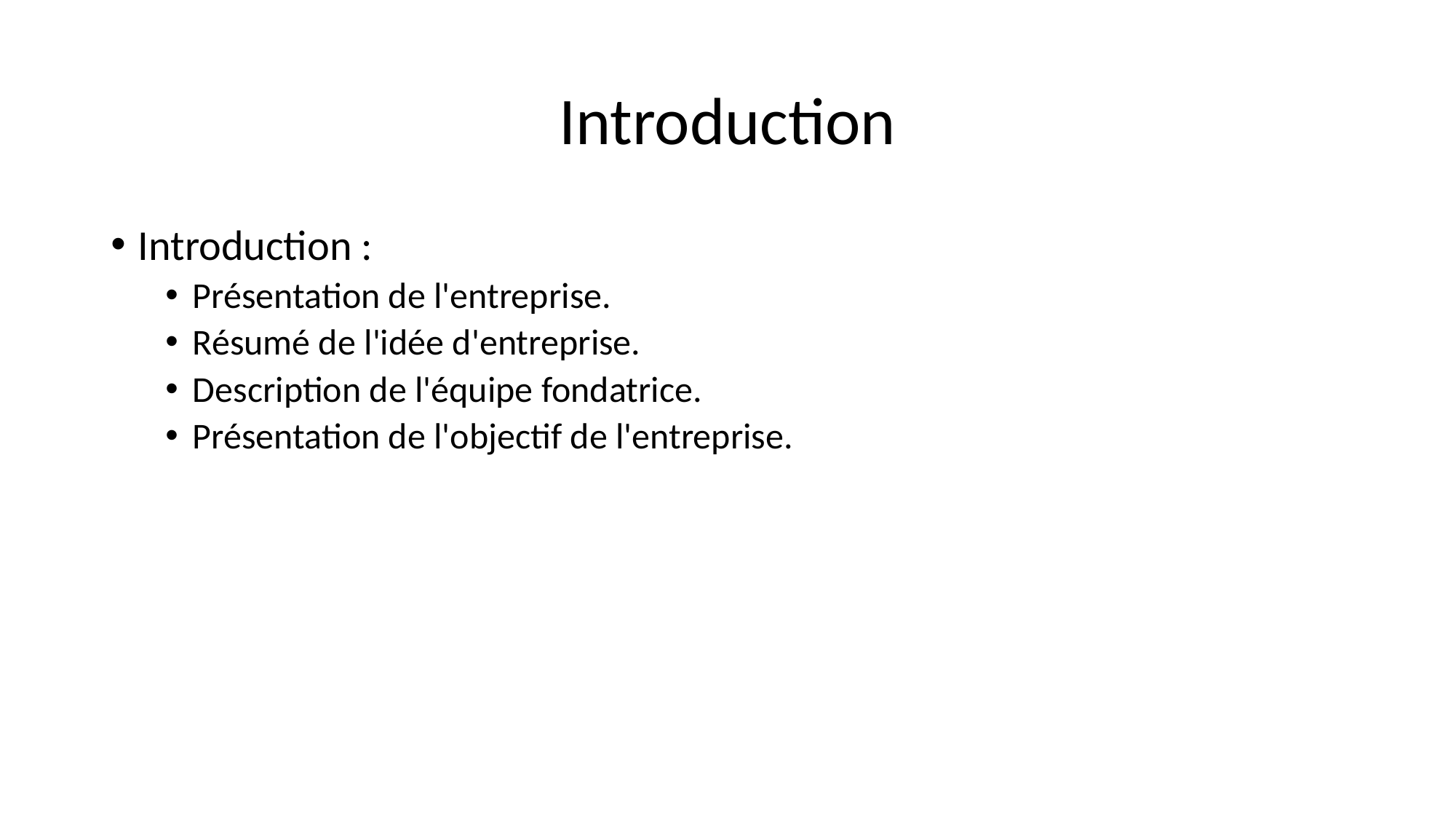

# Introduction
Introduction :
Présentation de l'entreprise.
Résumé de l'idée d'entreprise.
Description de l'équipe fondatrice.
Présentation de l'objectif de l'entreprise.